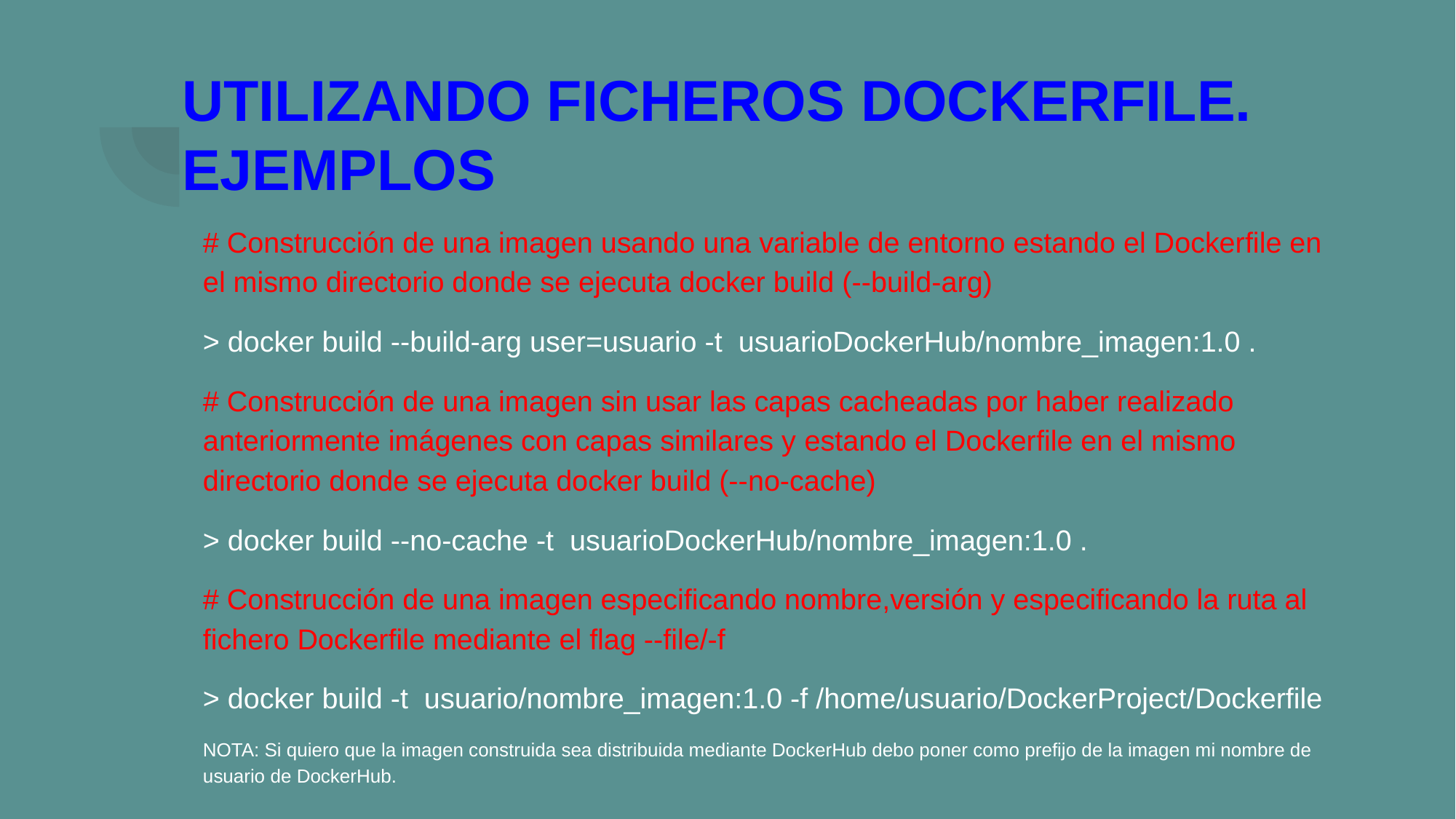

# UTILIZANDO FICHEROS DOCKERFILE. EJEMPLOS
# Construcción de una imagen usando una variable de entorno estando el Dockerfile en el mismo directorio donde se ejecuta docker build (--build-arg)
> docker build --build-arg user=usuario -t  usuarioDockerHub/nombre_imagen:1.0 .
# Construcción de una imagen sin usar las capas cacheadas por haber realizado anteriormente imágenes con capas similares y estando el Dockerfile en el mismo directorio donde se ejecuta docker build (--no-cache)
> docker build --no-cache -t  usuarioDockerHub/nombre_imagen:1.0 .
# Construcción de una imagen especificando nombre,versión y especificando la ruta al fichero Dockerfile mediante el flag --file/-f
> docker build -t  usuario/nombre_imagen:1.0 -f /home/usuario/DockerProject/Dockerfile
NOTA: Si quiero que la imagen construida sea distribuida mediante DockerHub debo poner como prefijo de la imagen mi nombre de usuario de DockerHub.